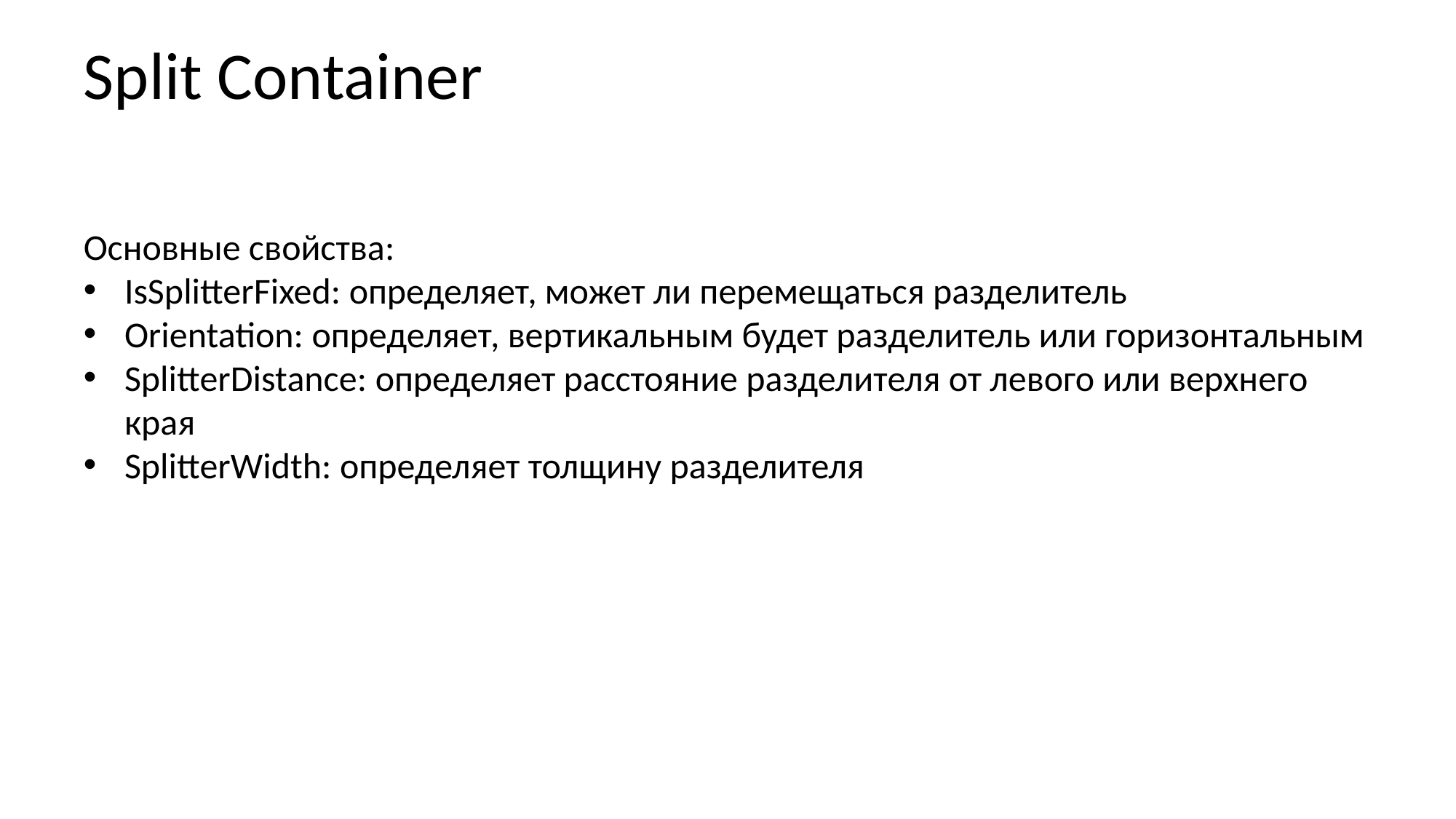

Split Container
Основные свойства:
IsSplitterFixed: определяет, может ли перемещаться разделитель
Orientation: определяет, вертикальным будет разделитель или горизонтальным
SplitterDistance: определяет расстояние разделителя от левого или верхнего края
SplitterWidth: определяет толщину разделителя